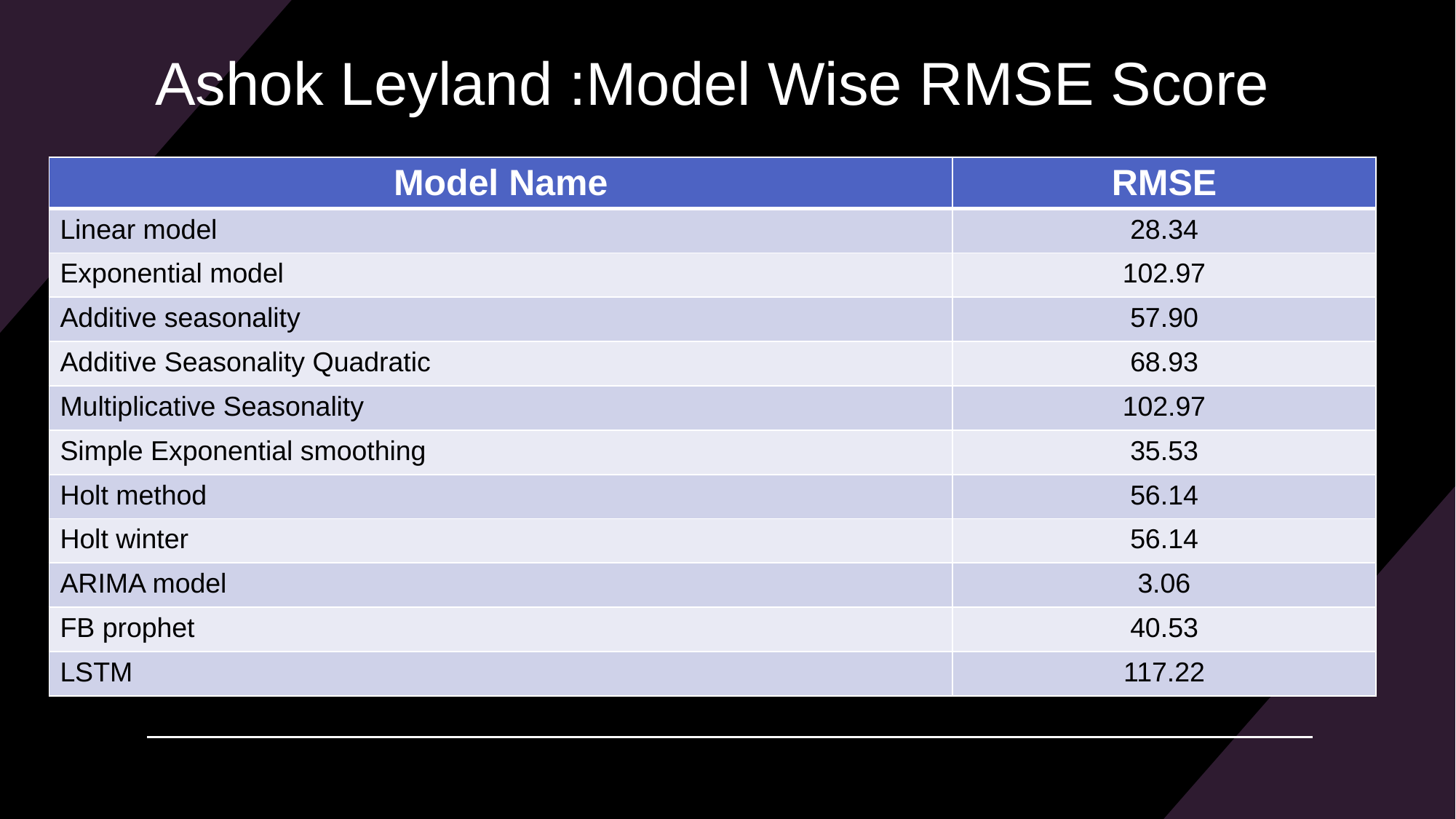

# Ashok Leyland :Model Wise RMSE Score
| Model Name | RMSE |
| --- | --- |
| Linear model | 28.34 |
| Exponential model | 102.97 |
| Additive seasonality | 57.90 |
| Additive Seasonality Quadratic | 68.93 |
| Multiplicative Seasonality | 102.97 |
| Simple Exponential smoothing | 35.53 |
| Holt method | 56.14 |
| Holt winter | 56.14 |
| ARIMA model | 3.06 |
| FB prophet | 40.53 |
| LSTM | 117.22 |